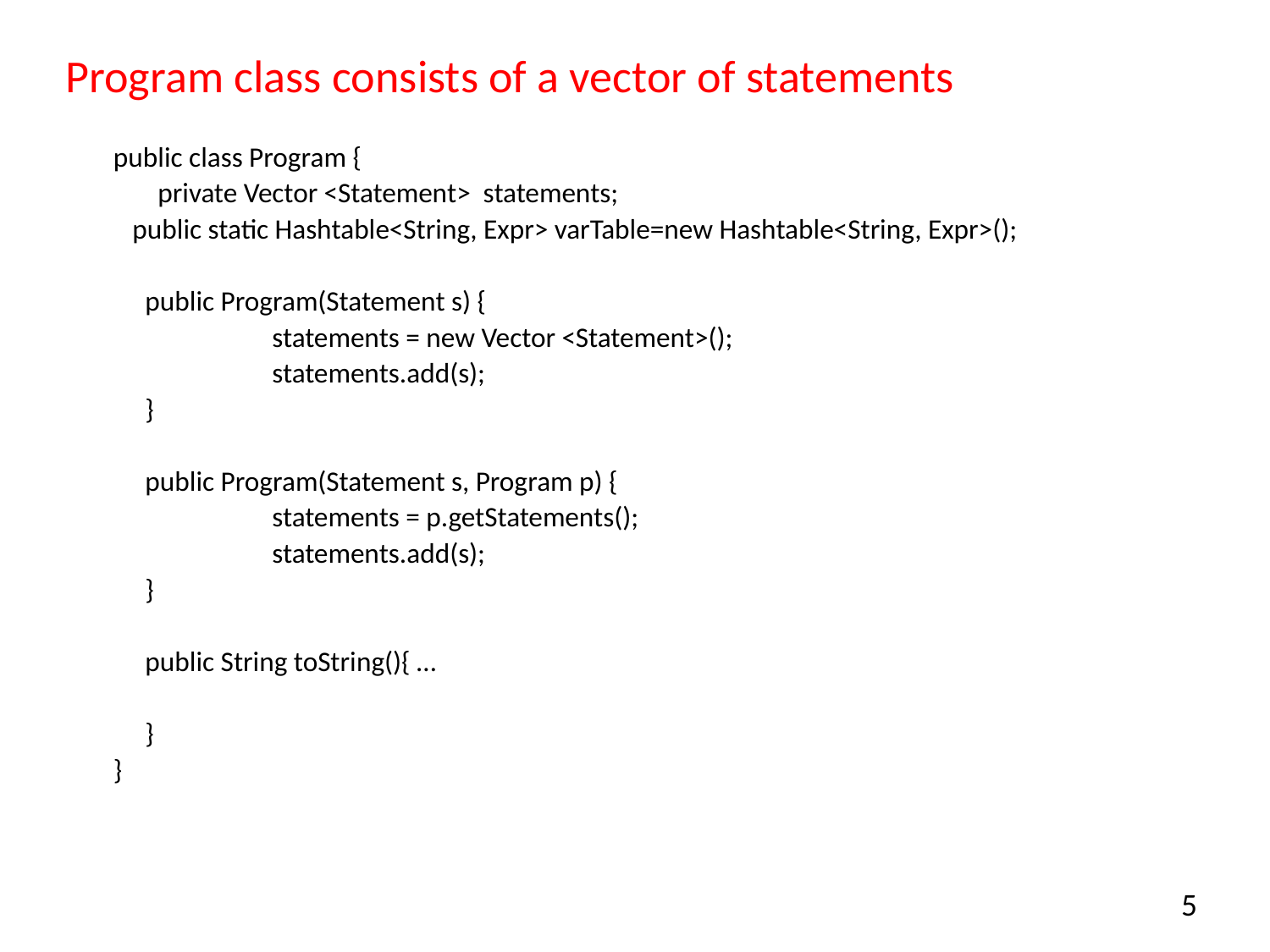

# Program class consists of a vector of statements
public class Program {
	  private Vector <Statement>  statements;
   public static Hashtable<String, Expr> varTable=new Hashtable<String, Expr>();

	public Program(Statement s) {
		statements = new Vector <Statement>();
		statements.add(s);
	}

	public Program(Statement s, Program p) {
		statements = p.getStatements();
		statements.add(s);
	}

	public String toString(){ …

	}
}

5